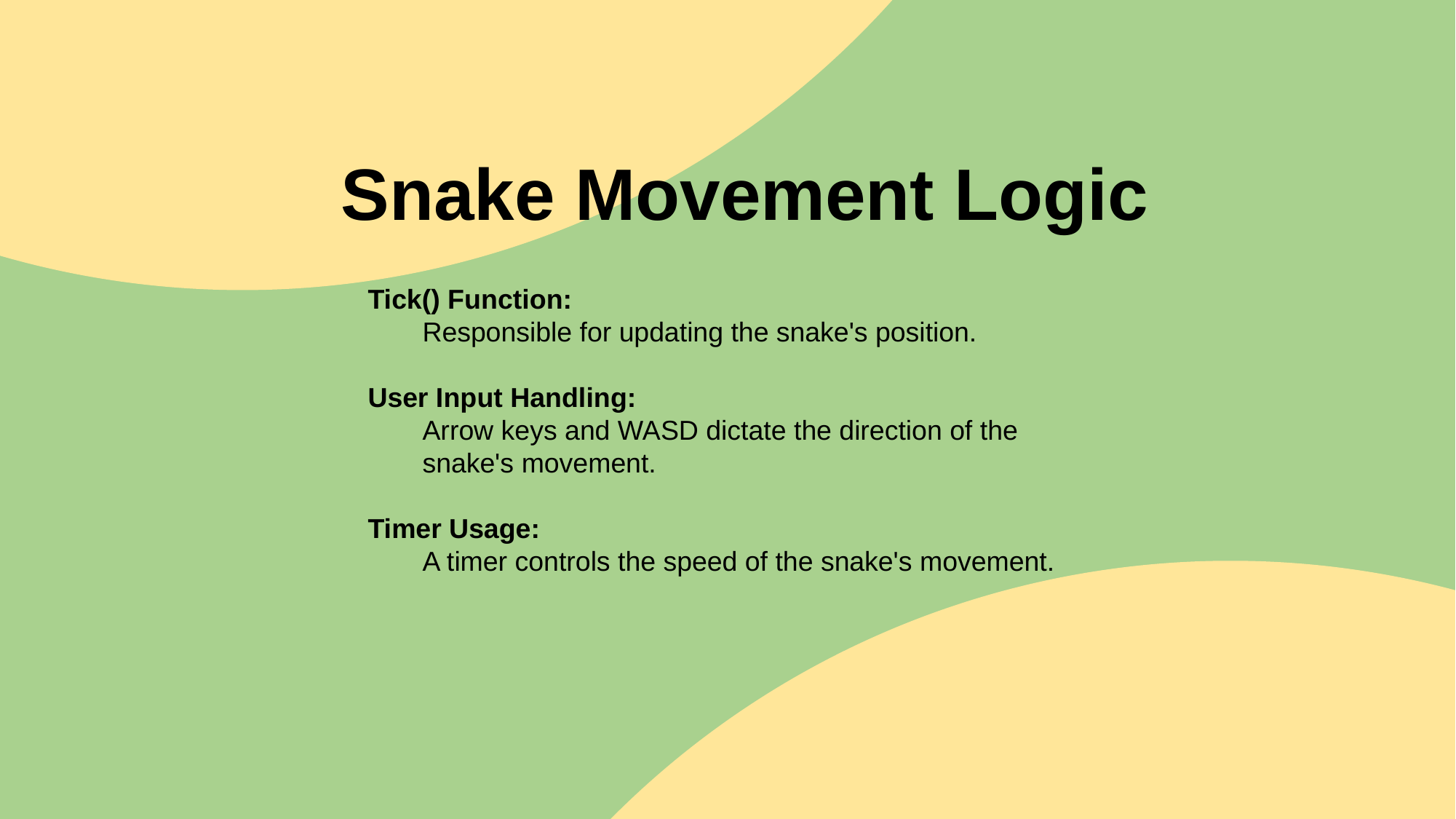

Snake Movement Logic
Tick() Function:
Responsible for updating the snake's position.

User Input Handling:
Arrow keys and WASD dictate the direction of the snake's movement.

Timer Usage:
A timer controls the speed of the snake's movement.